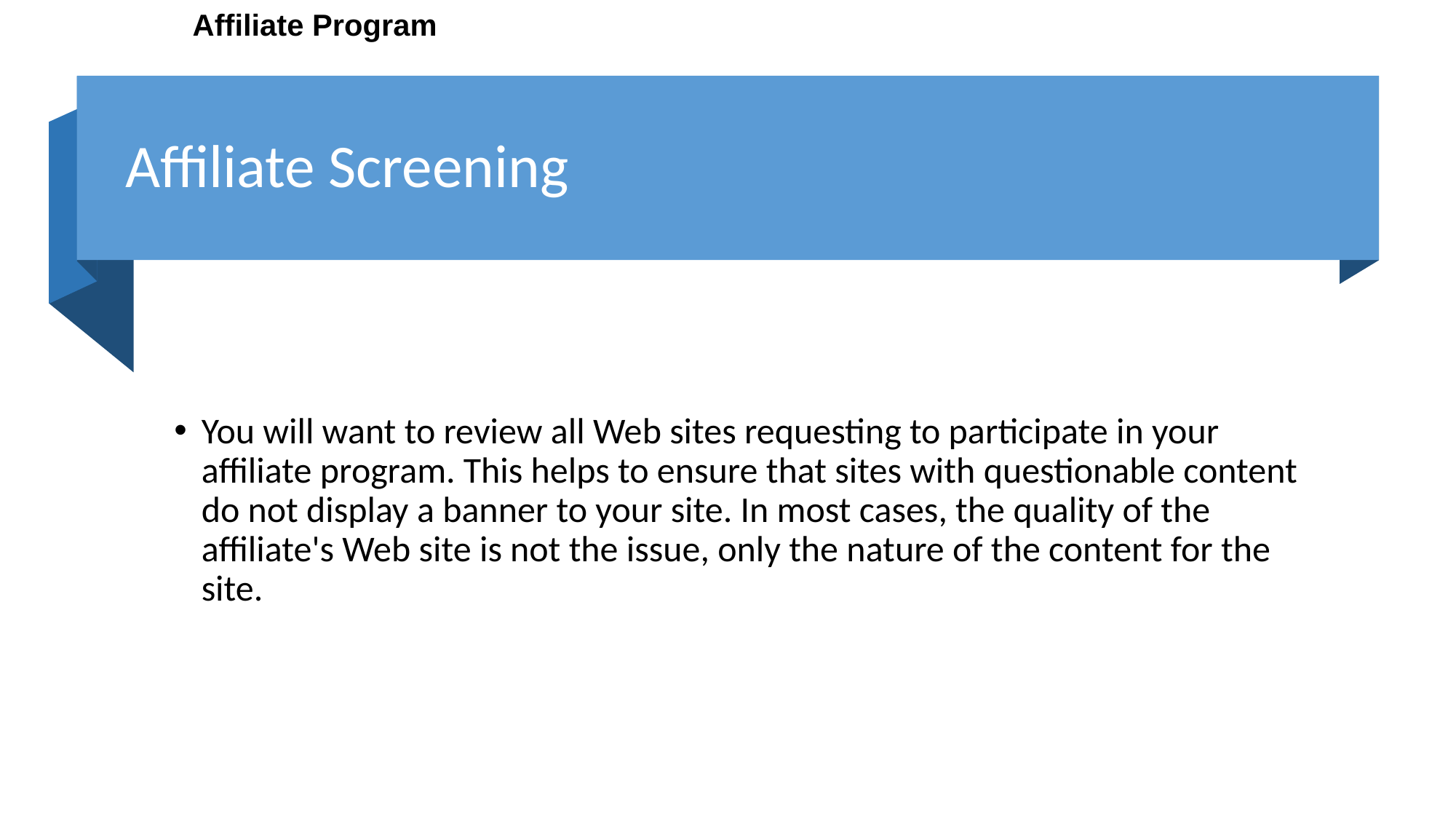

Affiliate Program

# Affiliate Screening

You will want to review all Web sites requesting to participate in your affiliate program. This helps to ensure that sites with questionable content do not display a banner to your site. In most cases, the quality of the affiliate's Web site is not the issue, only the nature of the content for the site.